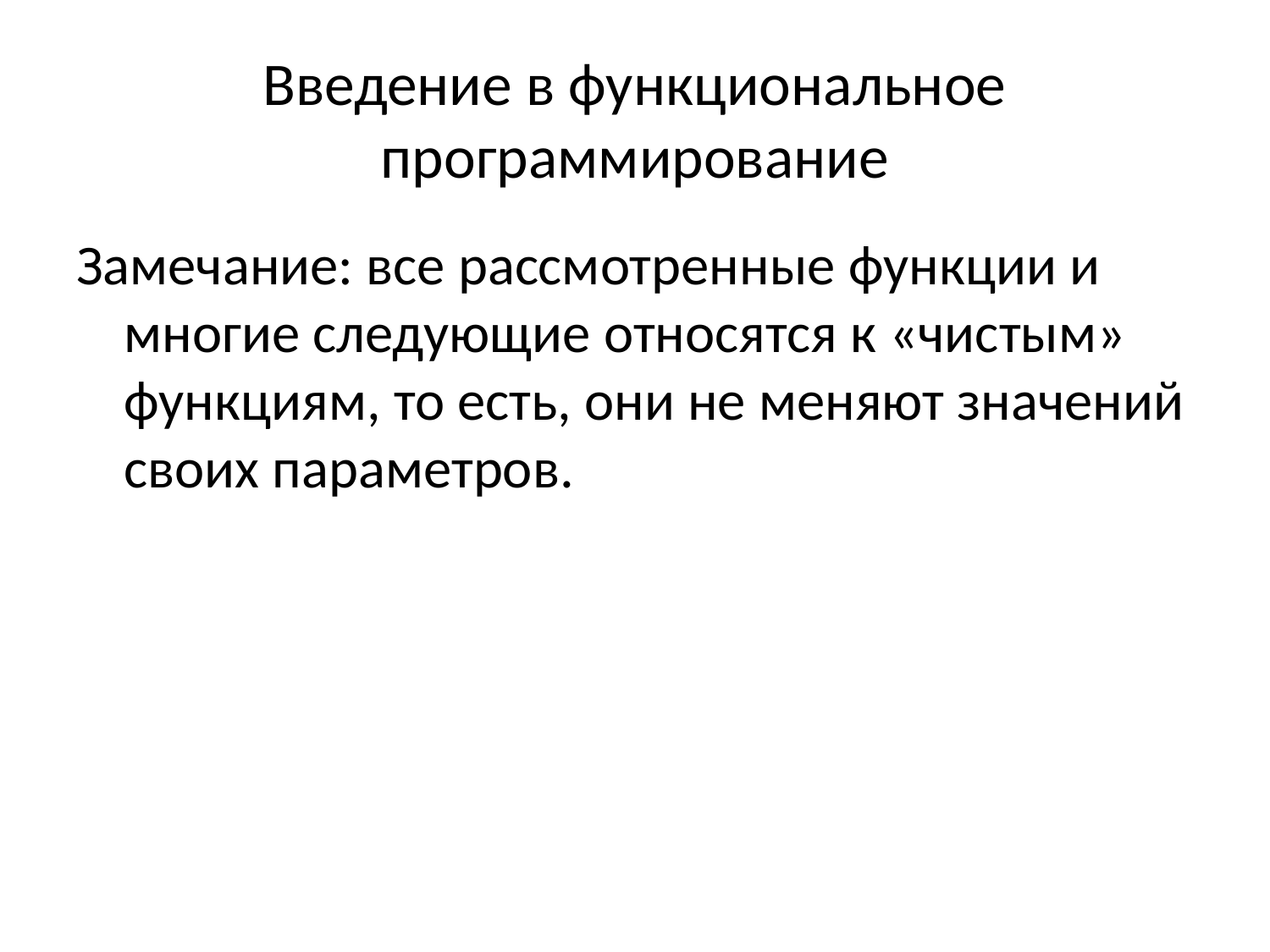

# Введение в функциональное программирование
Замечание: все рассмотренные функции и многие следующие относятся к «чистым» функциям, то есть, они не меняют значений своих параметров.